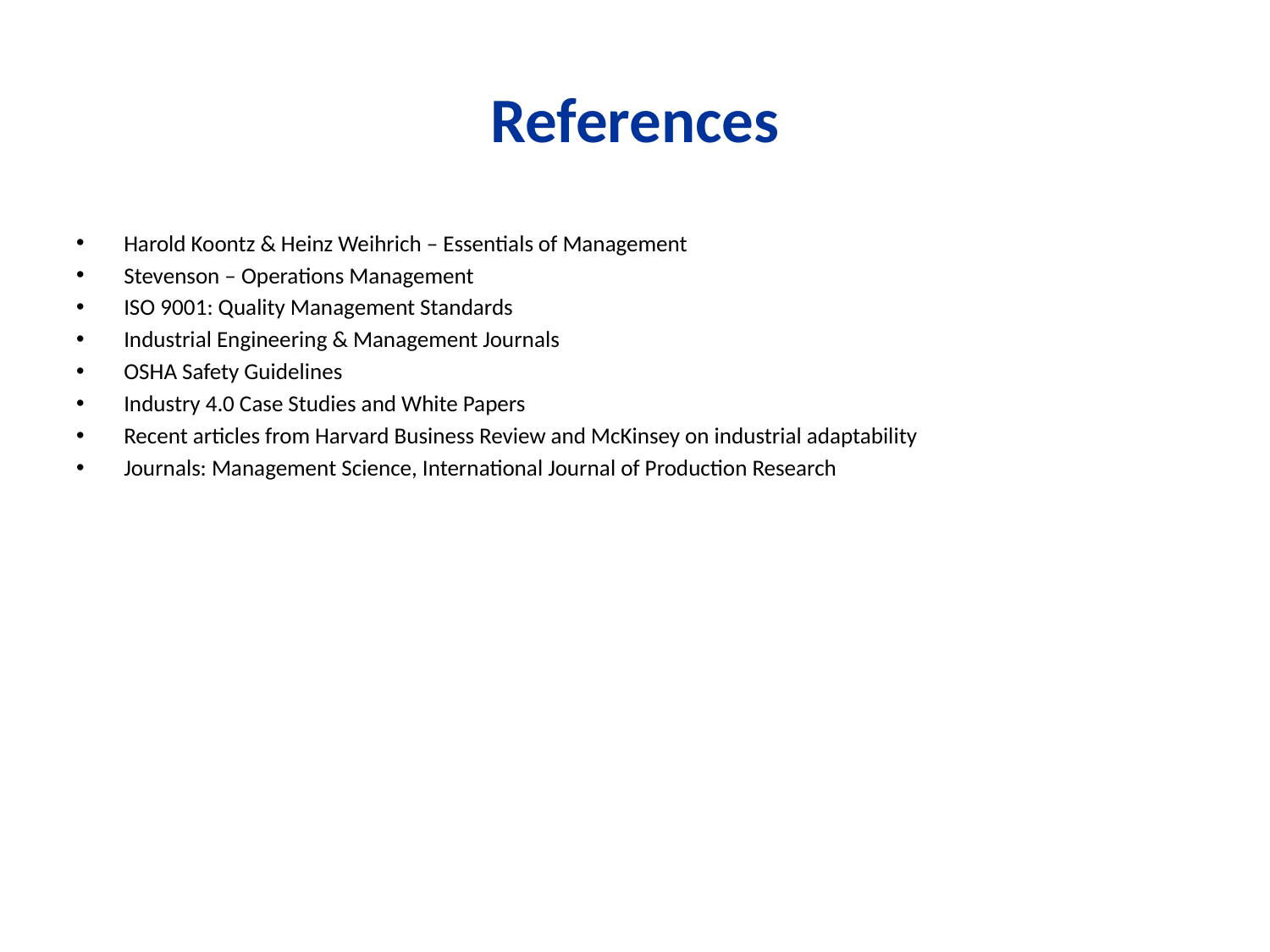

# References
Harold Koontz & Heinz Weihrich – Essentials of Management
Stevenson – Operations Management
ISO 9001: Quality Management Standards
Industrial Engineering & Management Journals
OSHA Safety Guidelines
Industry 4.0 Case Studies and White Papers
Recent articles from Harvard Business Review and McKinsey on industrial adaptability
Journals: Management Science, International Journal of Production Research